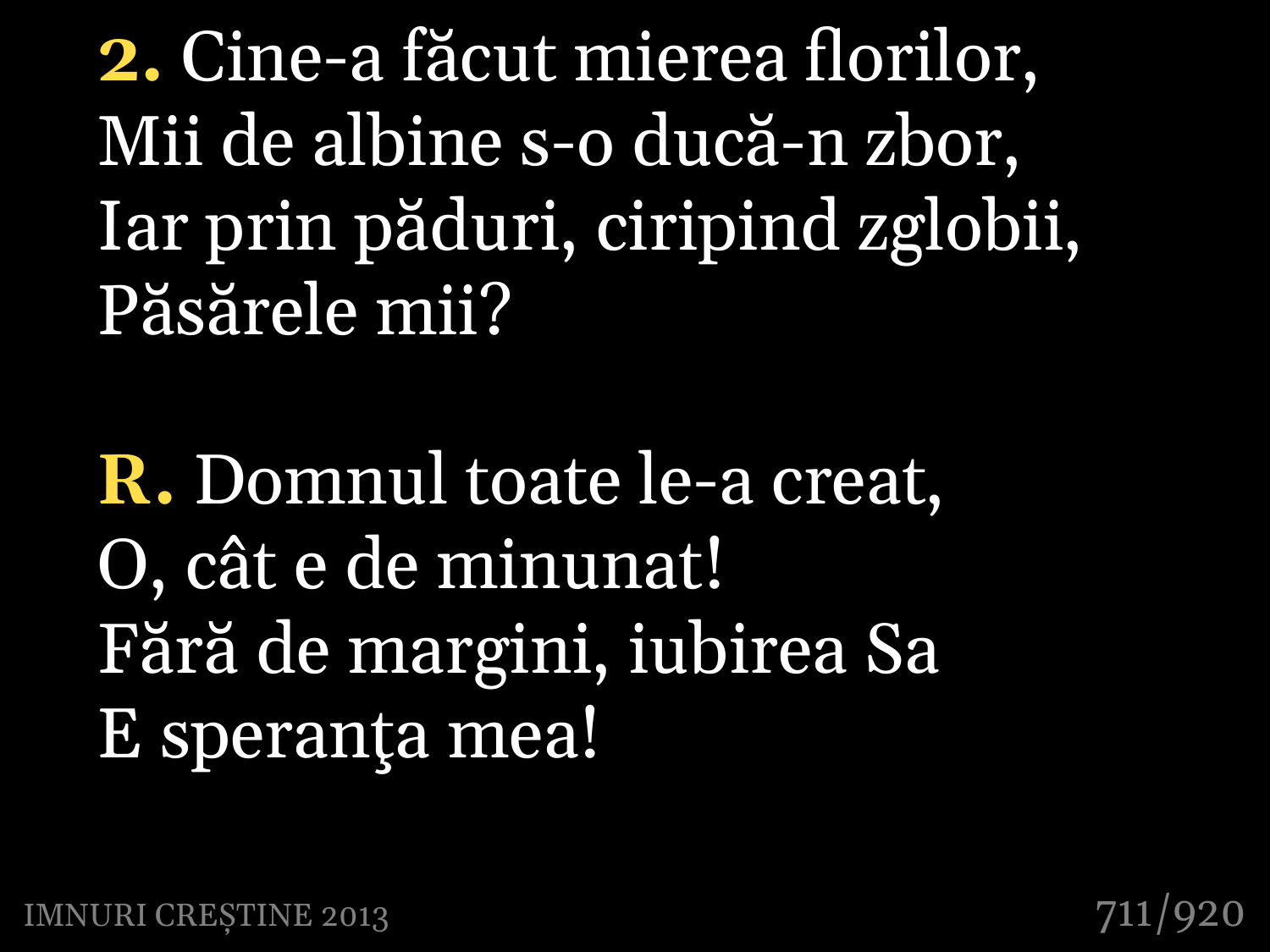

2. Cine-a făcut mierea florilor,
Mii de albine s-o ducă-n zbor,
Iar prin păduri, ciripind zglobii,
Păsărele mii?

R. Domnul toate le-a creat,
O, cât e de minunat!
Fără de margini, iubirea Sa
E speranţa mea!
711/920
IMNURI CREȘTINE 2013